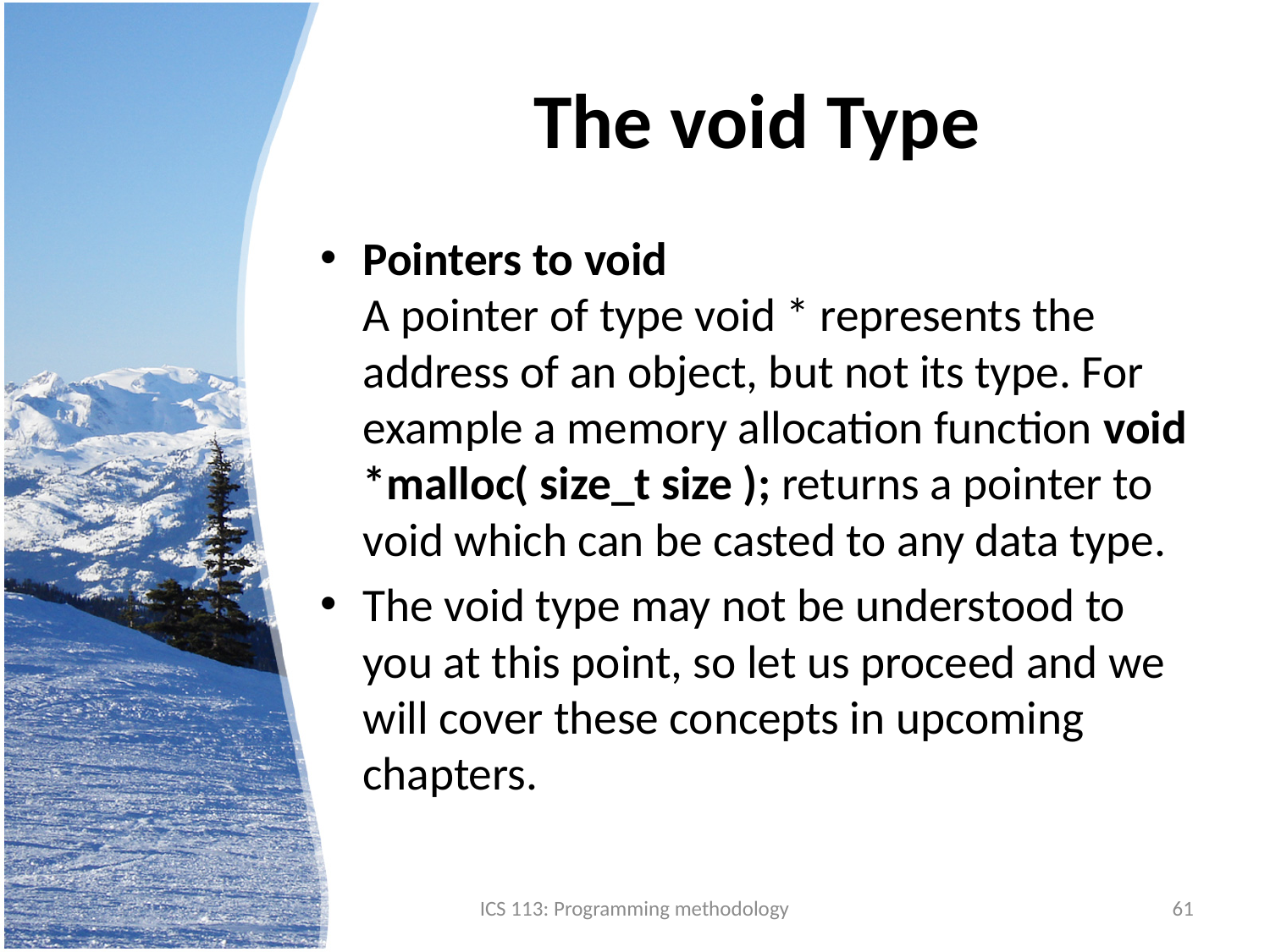

# The void Type
Pointers to void
A pointer of type void * represents the address of an object, but not its type. For example a memory allocation function void *malloc( size_t size ); returns a pointer to void which can be casted to any data type.
The void type may not be understood to you at this point, so let us proceed and we will cover these concepts in upcoming chapters.

ICS 113: Programming methodology
61